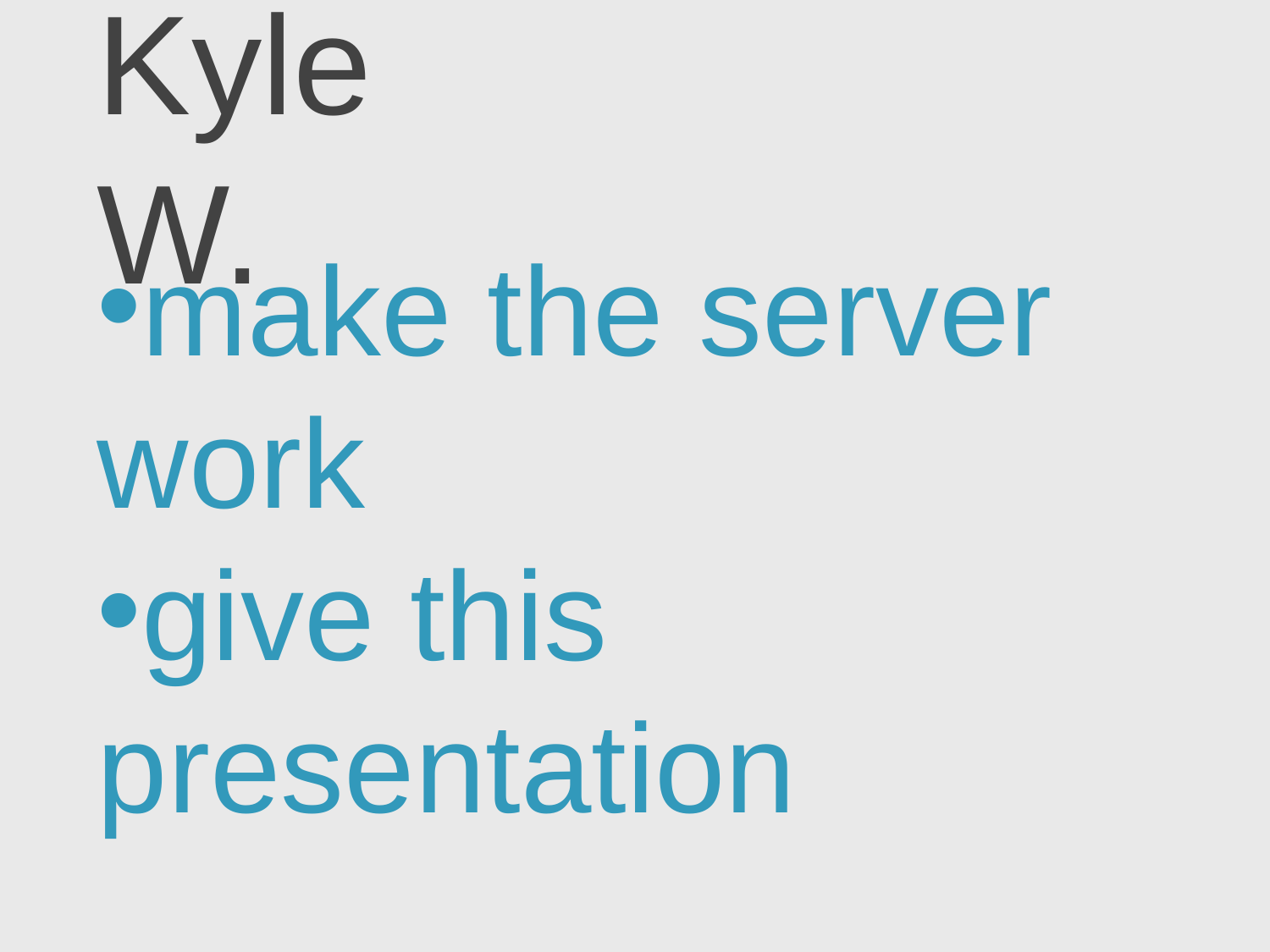

# Kyle W.
make the server work
give this presentation